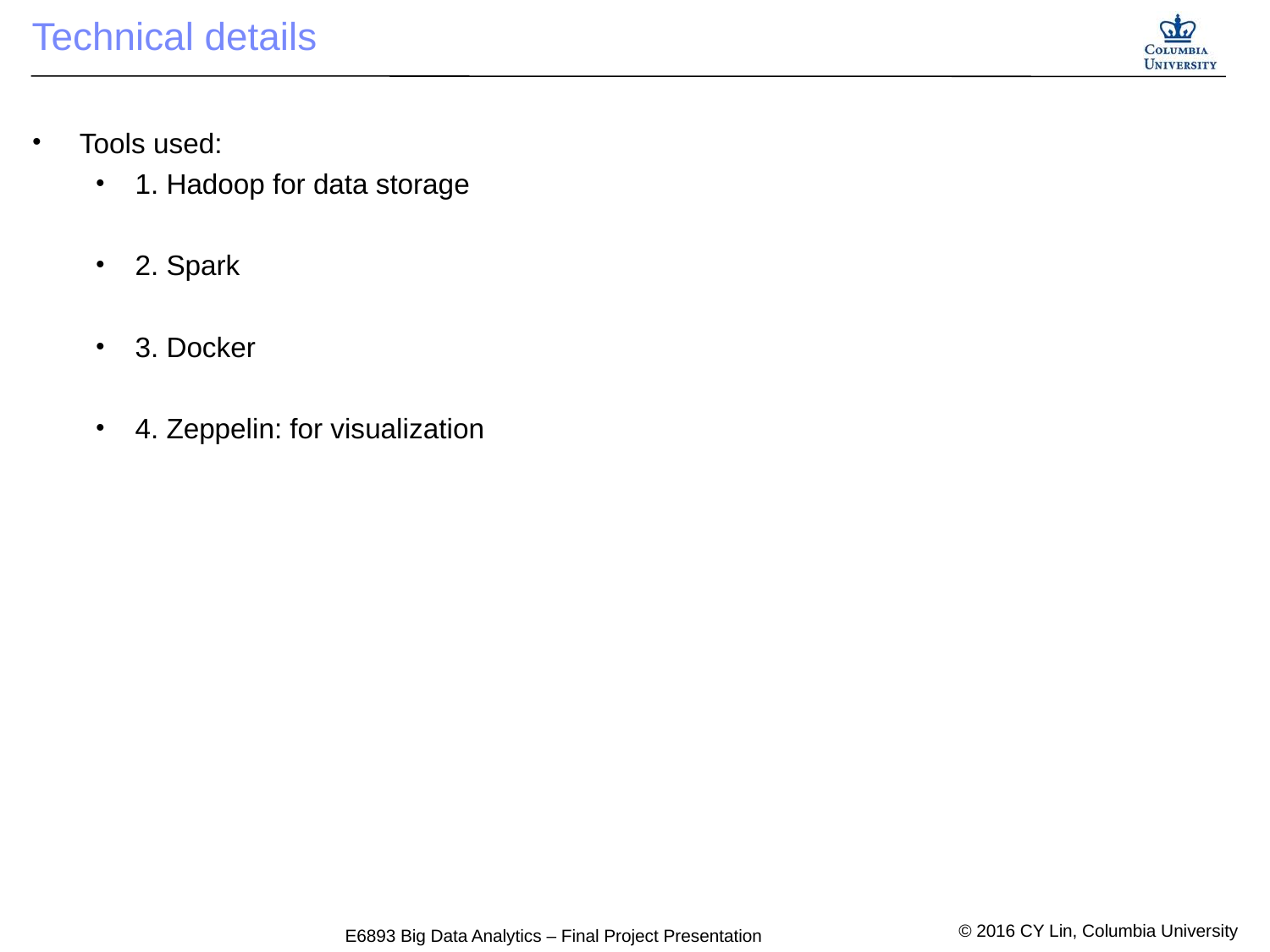

# Technical details
Tools used:
1. Hadoop for data storage

2. Spark

3. Docker

4. Zeppelin: for visualization